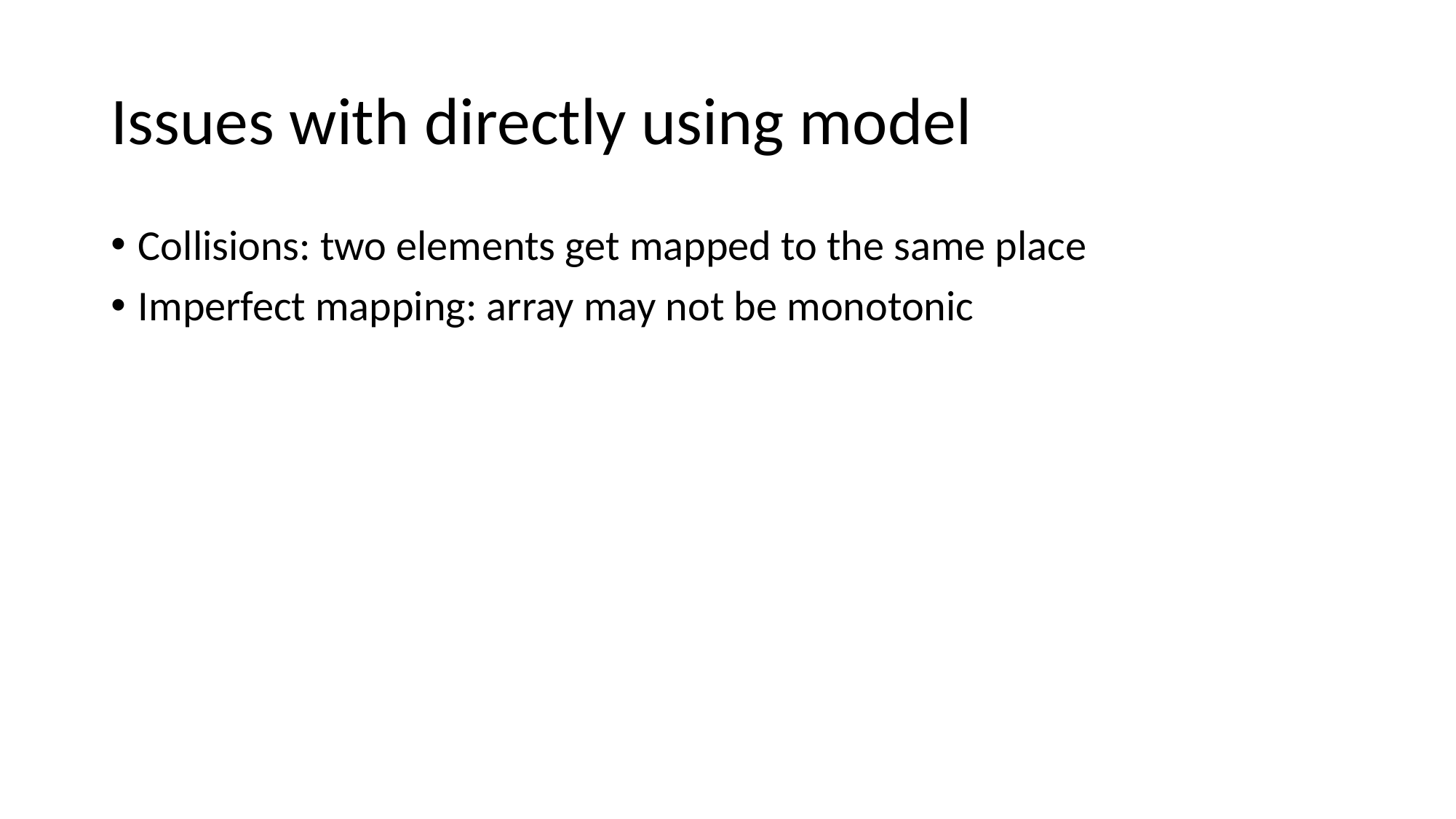

# Issues with directly using model
Collisions: two elements get mapped to the same place
Imperfect mapping: array may not be monotonic